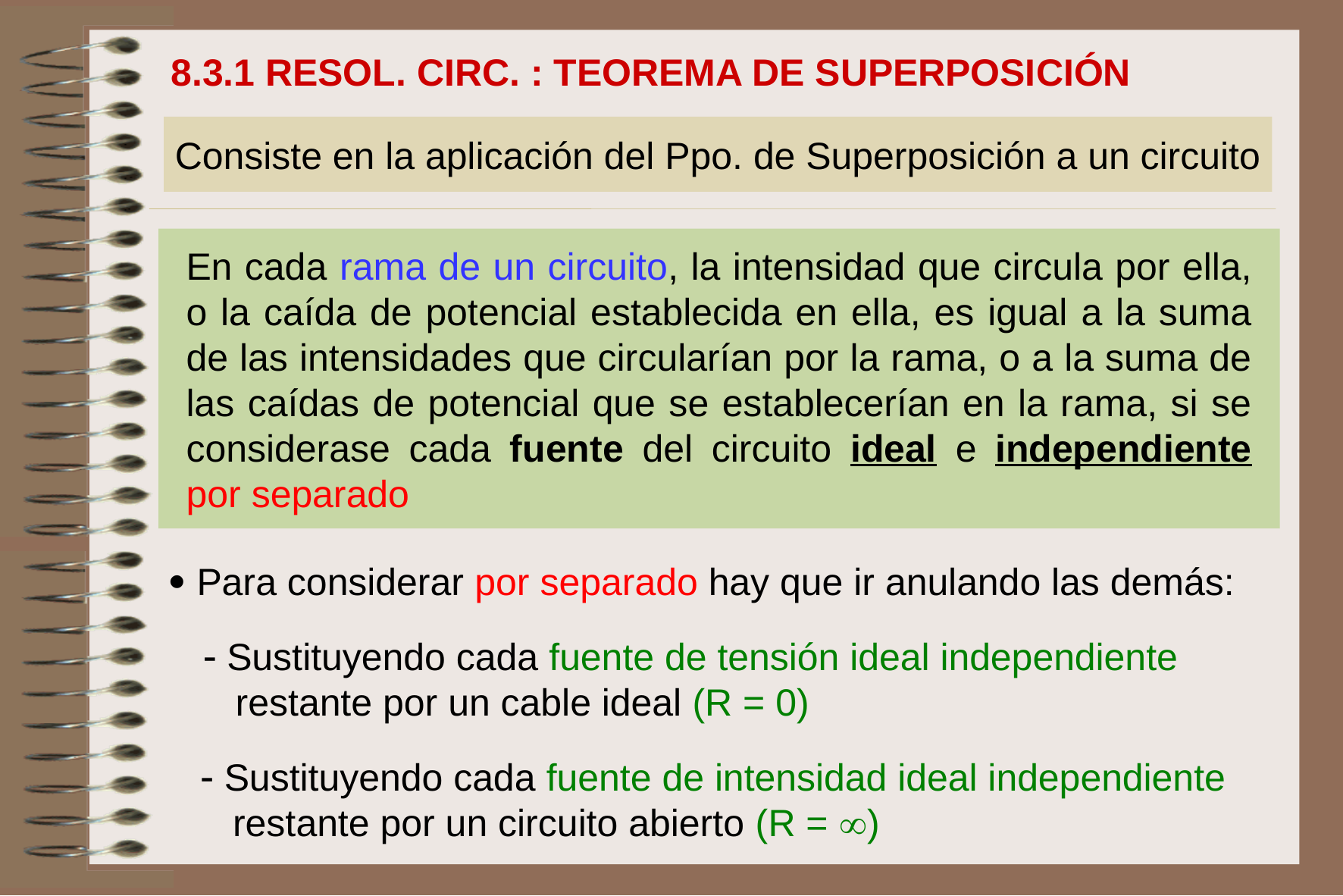

8.3.1 RESOL. CIRC. : TEOREMA DE SUPERPOSICIÓN
Consiste en la aplicación del Ppo. de Superposición a un circuito
En cada rama de un circuito, la intensidad que circula por ella, o la caída de potencial establecida en ella, es igual a la suma de las intensidades que circularían por la rama, o a la suma de las caídas de potencial que se establecerían en la rama, si se considerase cada fuente del circuito ideal e independiente por separado
• Para considerar por separado hay que ir anulando las demás:
− Sustituyendo cada fuente de tensión ideal independiente
   restante por un cable ideal (R = 0)
− Sustituyendo cada fuente de intensidad ideal independiente
   restante por un circuito abierto (R = ∞)